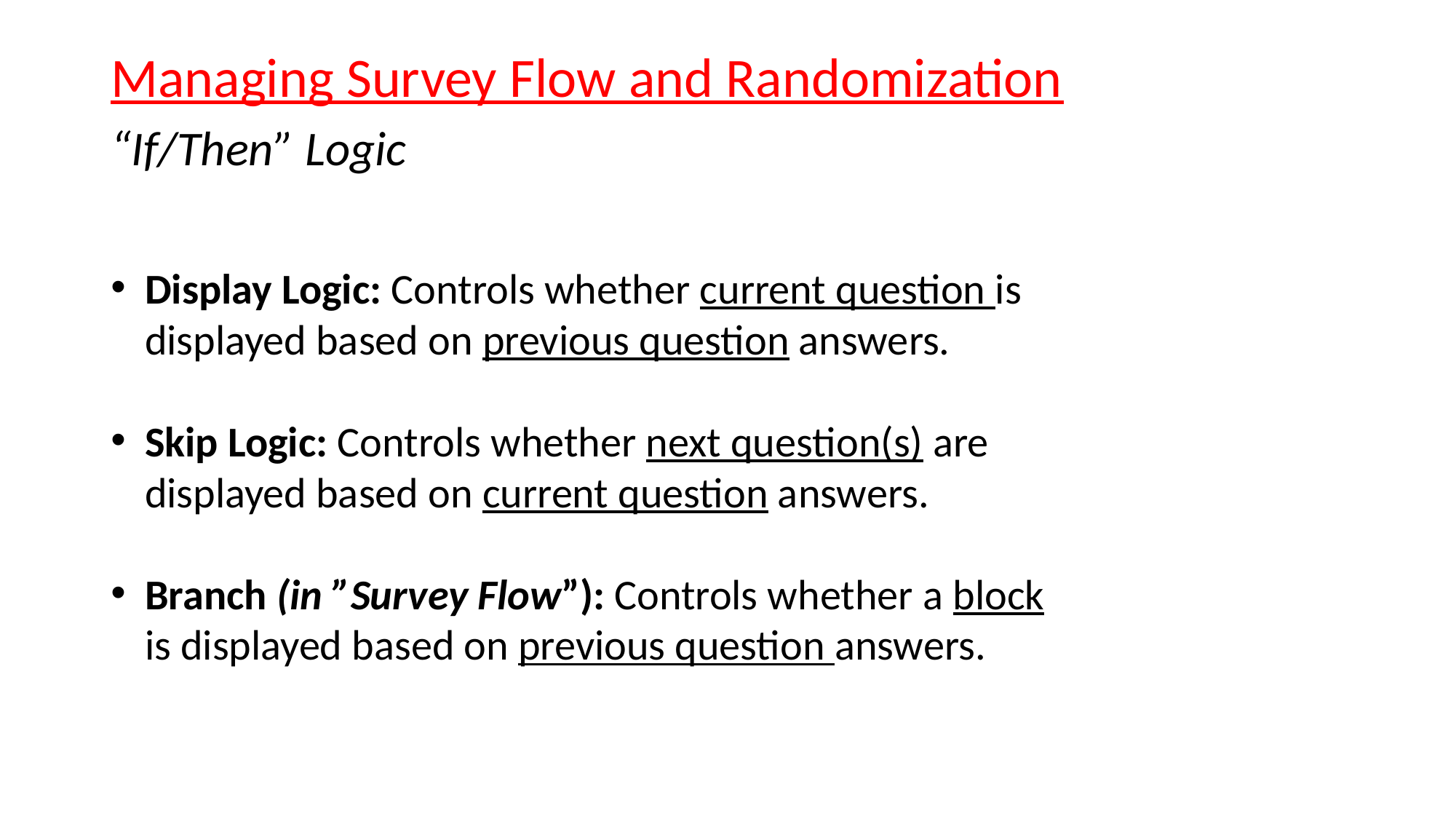

# Managing Survey Flow and Randomization
“If/Then” Logic
Display Logic: Controls whether current question is displayed based on previous question answers.
Skip Logic: Controls whether next question(s) are displayed based on current question answers.
Branch (in ”Survey Flow”): Controls whether a block is displayed based on previous question answers.